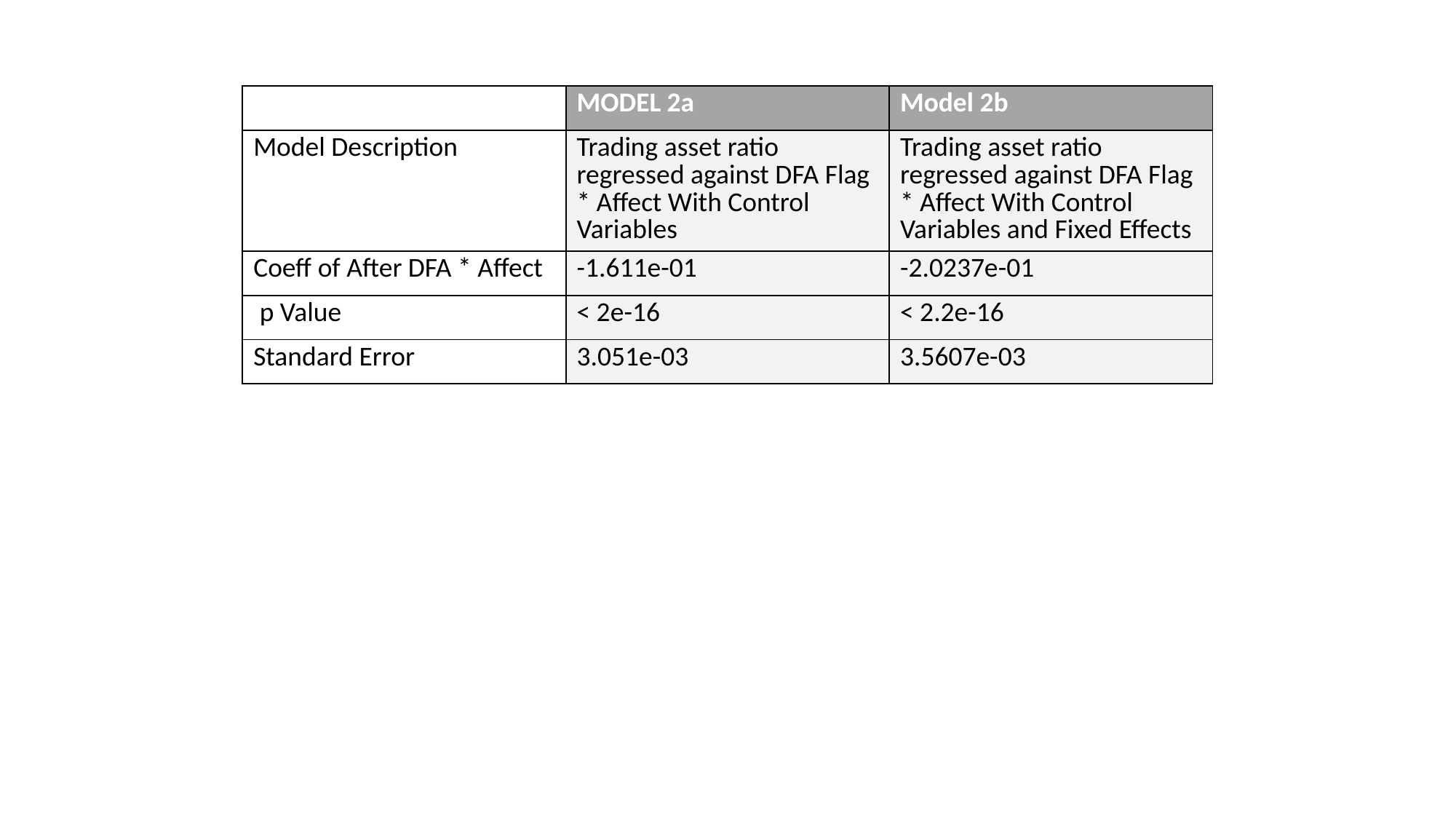

|  | MODEL 2a | Model 2b |
| --- | --- | --- |
| Model Description | Trading asset ratio regressed against DFA Flag \* Affect With Control Variables | Trading asset ratio regressed against DFA Flag \* Affect With Control Variables and Fixed Effects |
| Coeff of After DFA \* Affect | -1.611e-01 | -2.0237e-01 |
| p Value | < 2e-16 | < 2.2e-16 |
| Standard Error | 3.051e-03 | 3.5607e-03 |